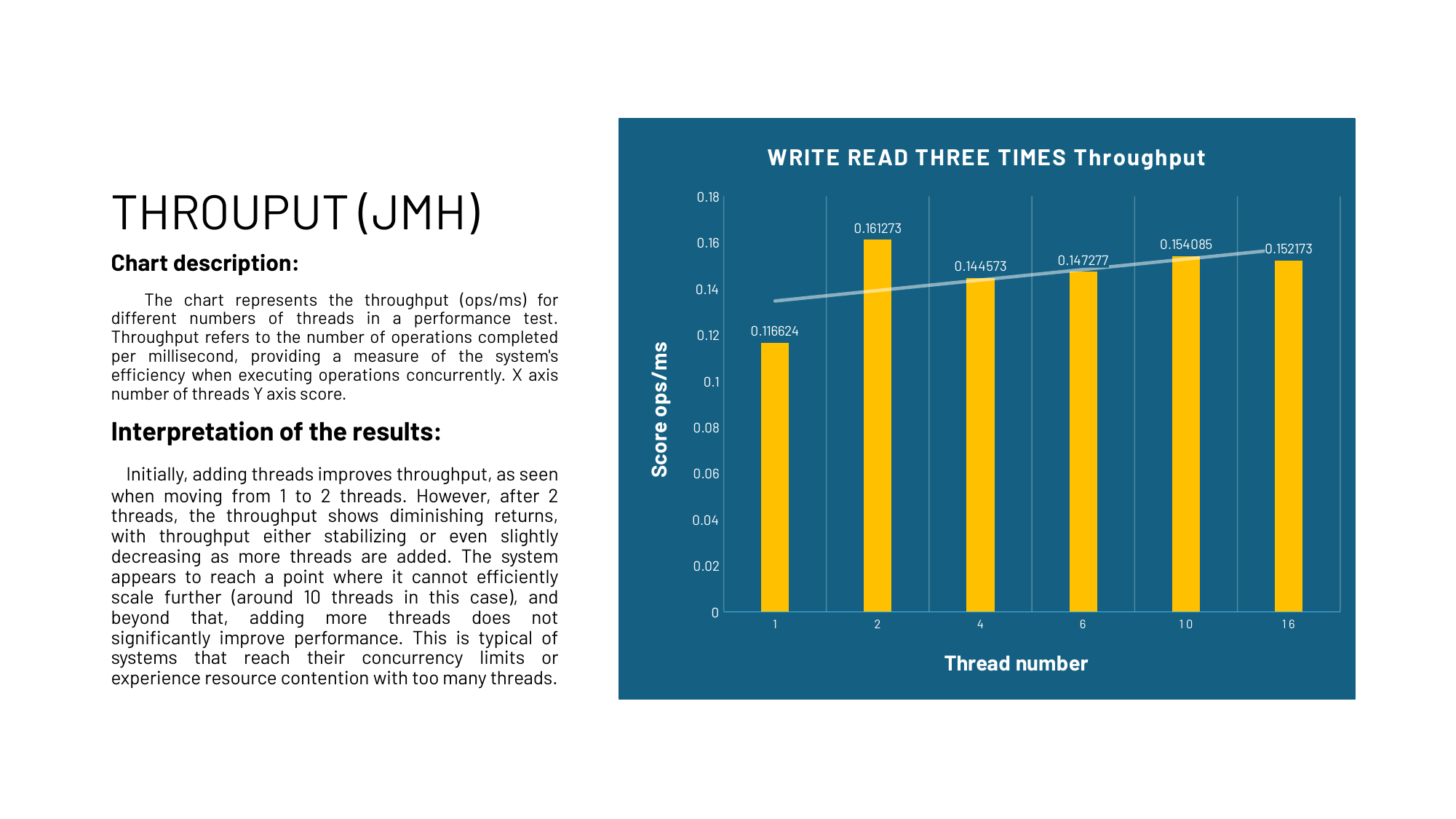

# THROUPUT (JMH)

### Chart: WRITE READ THREE TIMES Throughput

| Category |  |
|---|---|
| 1 | 0.116624 |
| 2 | 0.161273 |
| 4 | 0.144573 |
| 6 | 0.147277 |
| 10 | 0.154085 |
| 16 | 0.152173 |
Chart description:
   The chart represents the throughput (ops/ms) for different numbers of threads in a performance test. Throughput refers to the number of operations completed per millisecond, providing a measure of the system's efficiency when executing operations concurrently. X axis number of threads Y axis score.
Interpretation of the results:
   Initially, adding threads improves throughput, as seen when moving from 1 to 2 threads. However, after 2 threads, the throughput shows diminishing returns, with throughput either stabilizing or even slightly decreasing as more threads are added. The system appears to reach a point where it cannot efficiently scale further (around 10 threads in this case), and beyond that, adding more threads does not significantly improve performance. This is typical of systems that reach their concurrency limits or experience resource contention with too many threads.